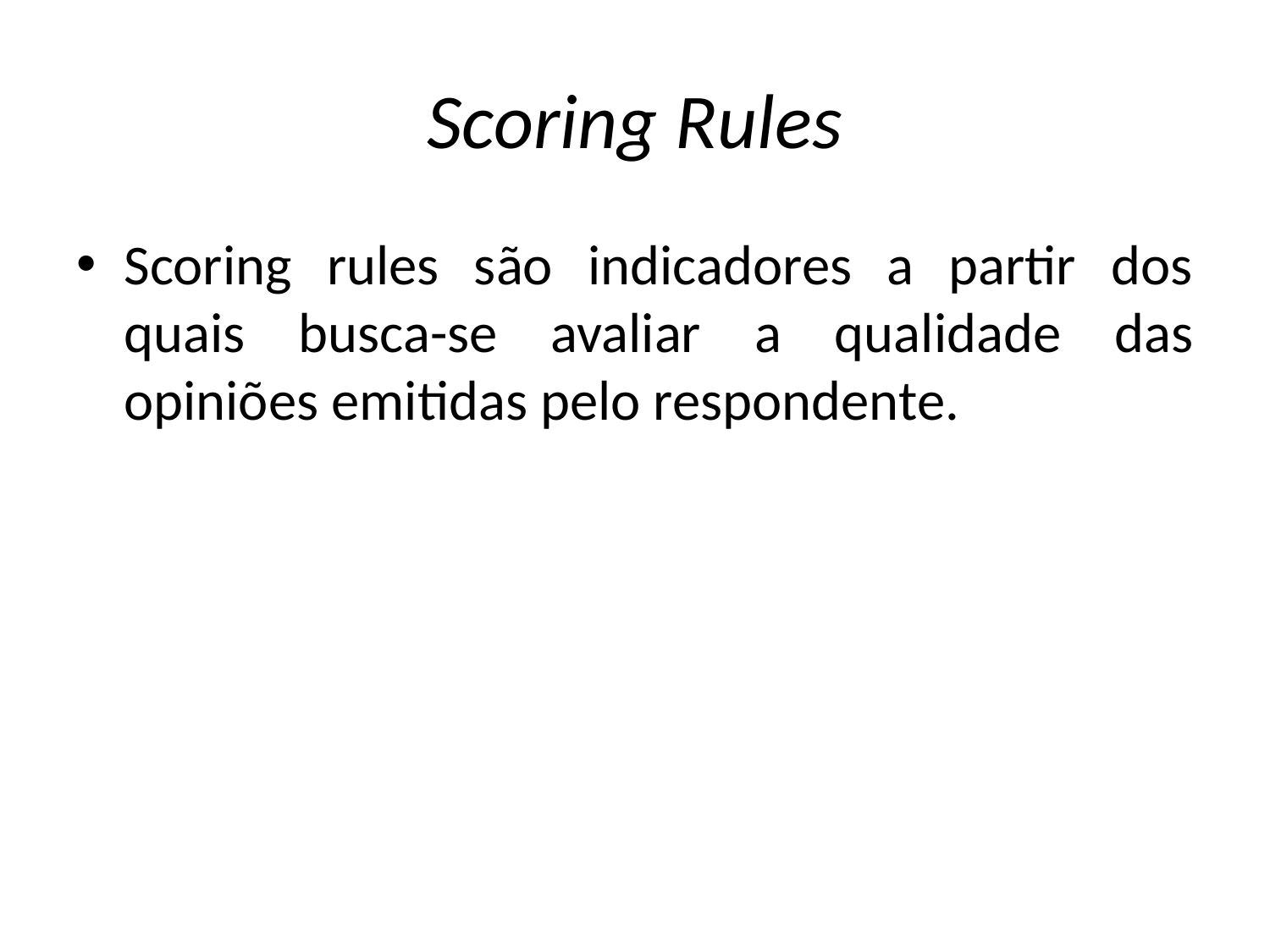

# Scoring Rules
Scoring rules são indicadores a partir dos quais busca-se avaliar a qualidade das opiniões emitidas pelo respondente.